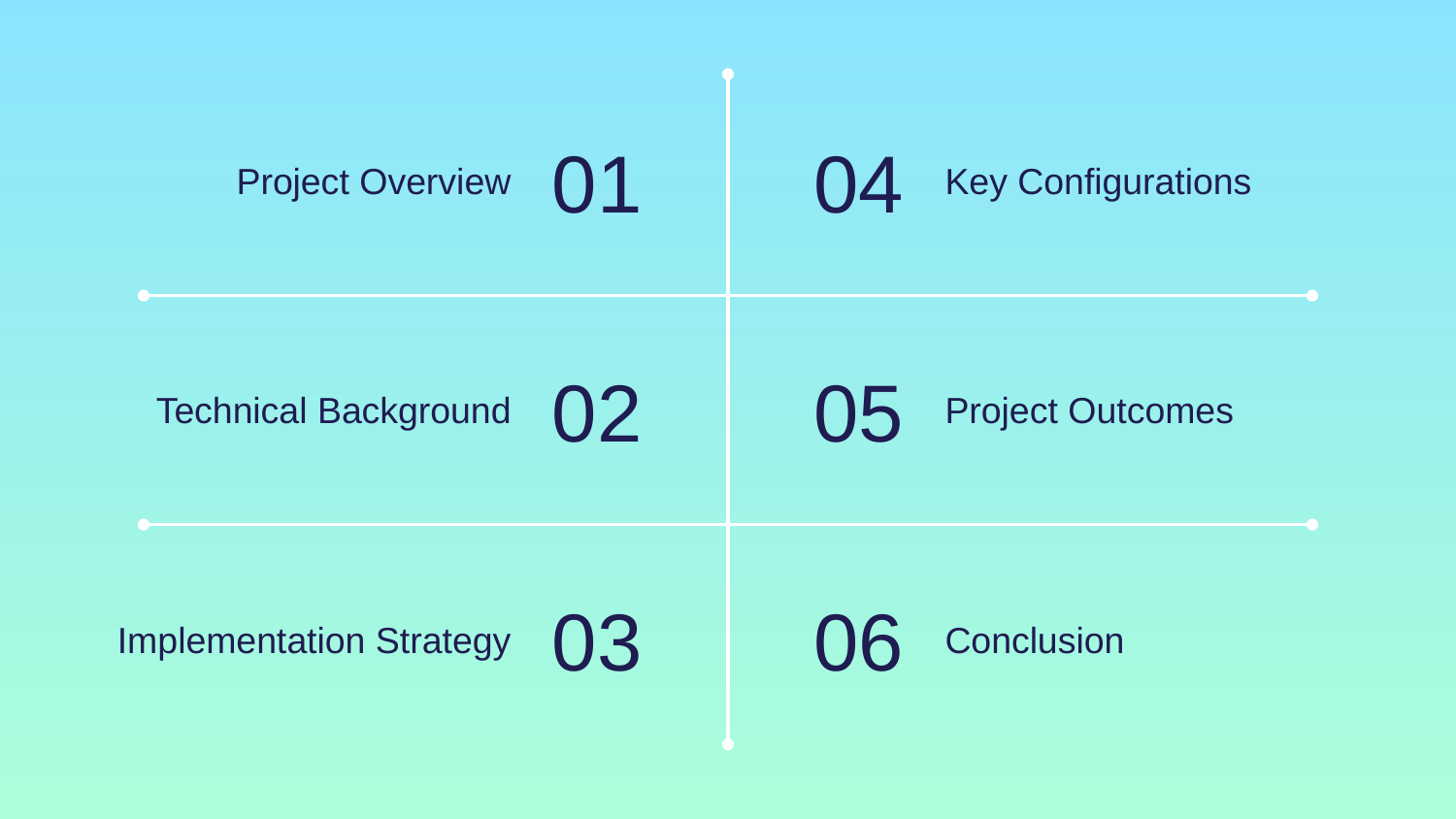

01
04
# Project Overview
Key Configurations
02
05
Technical Background
Project Outcomes
03
06
Implementation Strategy
Conclusion